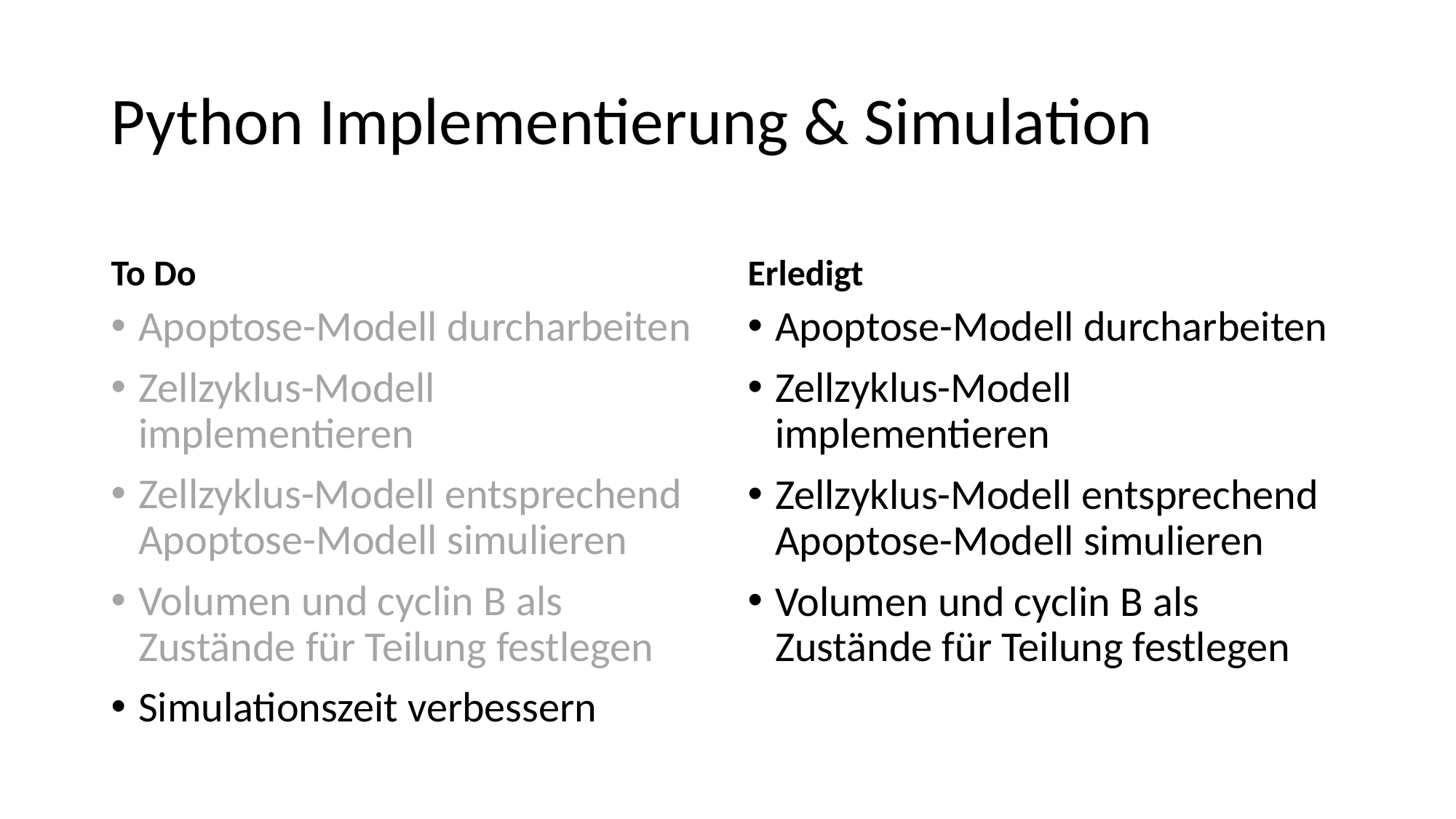

# Python Implementierung & Simulation
To Do
Erledigt
Apoptose-Modell durcharbeiten
Zellzyklus-Modell implementieren
Zellzyklus-Modell entsprechend Apoptose-Modell simulieren
Volumen und cyclin B als Zustände für Teilung festlegen
Simulationszeit verbessern
Apoptose-Modell durcharbeiten
Zellzyklus-Modell implementieren
Zellzyklus-Modell entsprechend Apoptose-Modell simulieren
Volumen und cyclin B als Zustände für Teilung festlegen